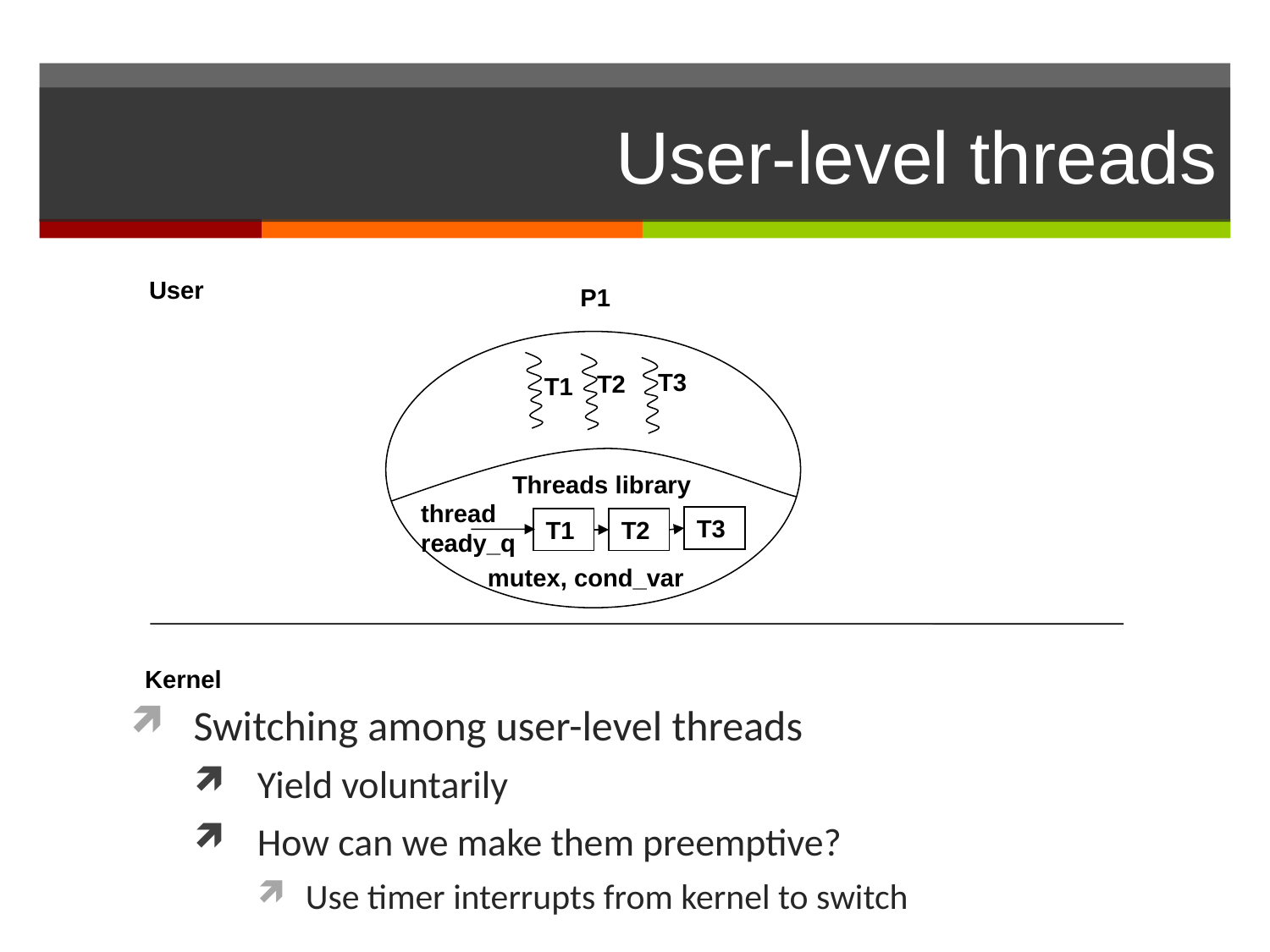

# User-level threads
User
P1

T3
T2
T1

Kernel
Threads library
thread
ready_q
T3
T1
T2

mutex, cond_var
Switching among user-level threads
Yield voluntarily
How can we make them preemptive?
Use timer interrupts from kernel to switch